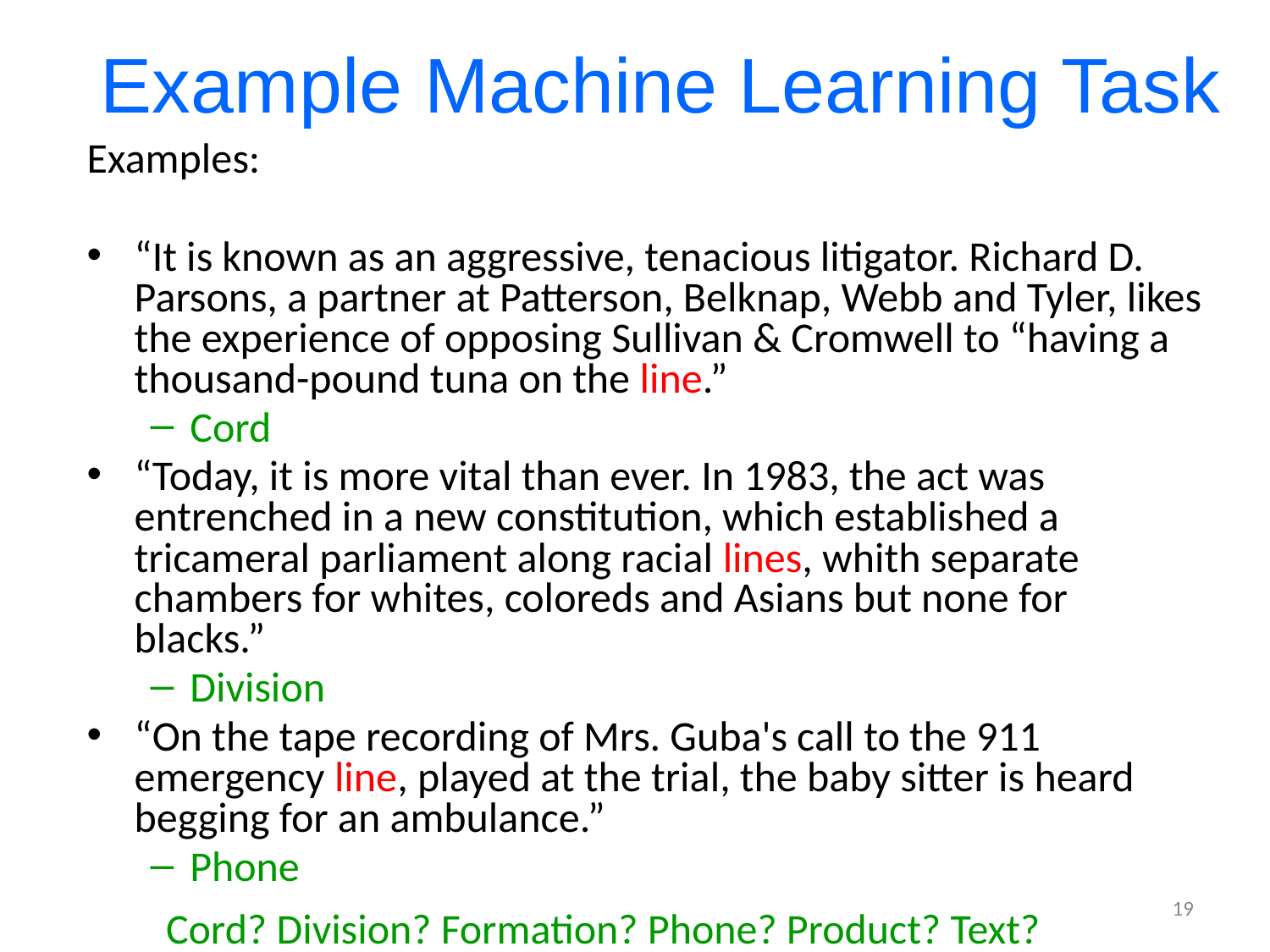

# Example Machine Learning Task
Examples:

“It is known as an aggressive, tenacious litigator. Richard D. Parsons, a partner at Patterson, Belknap, Webb and Tyler, likes the experience of opposing Sullivan & Cromwell to “having a thousand-pound tuna on the line.”
Cord
“Today, it is more vital than ever. In 1983, the act was entrenched in a new constitution, which established a tricameral parliament along racial lines, whith separate chambers for whites, coloreds and Asians but none for blacks.”
Division
“On the tape recording of Mrs. Guba's call to the 911 emergency line, played at the trial, the baby sitter is heard begging for an ambulance.”
Phone

19
Cord? Division? Formation? Phone? Product? Text?